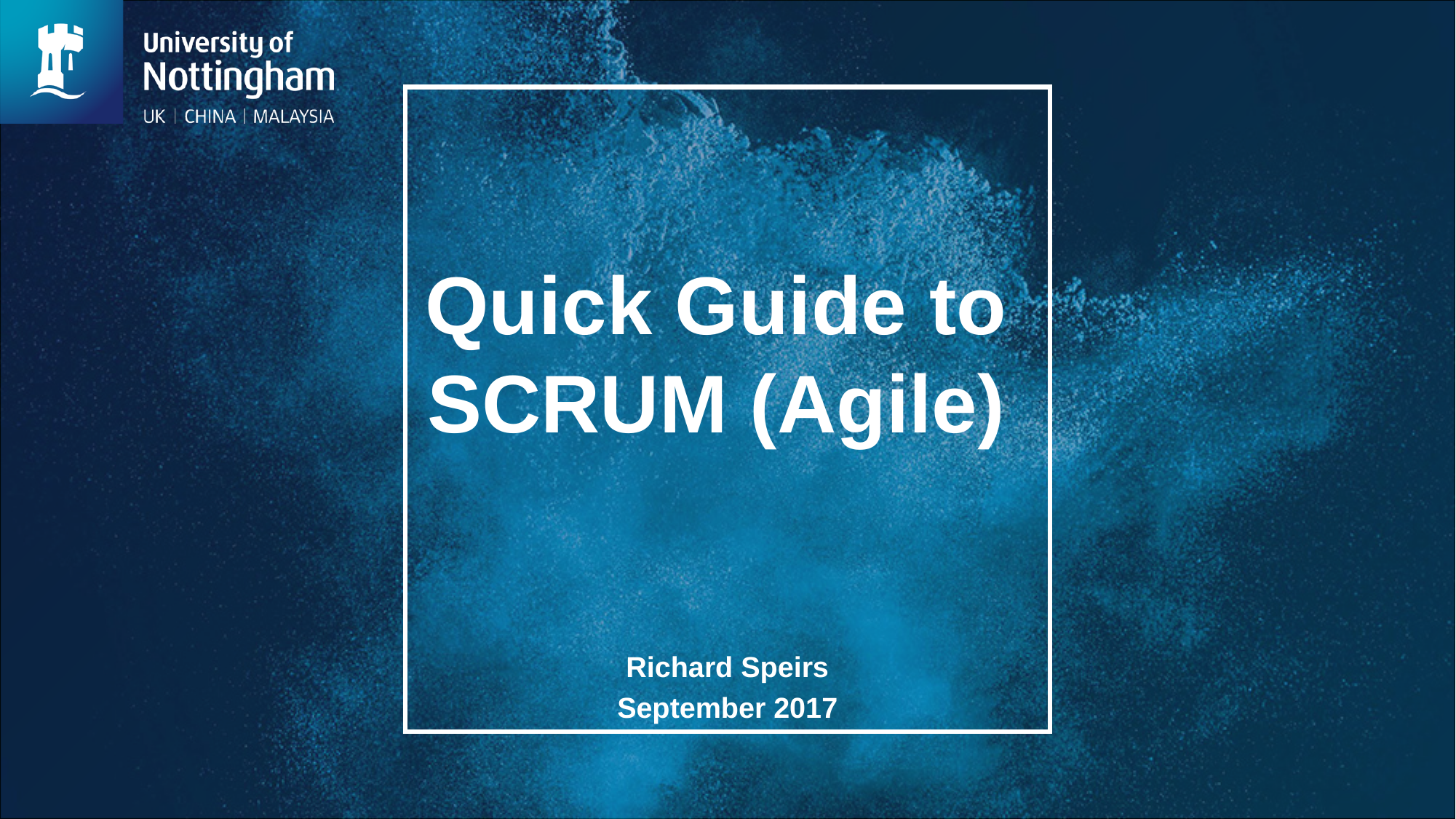

# Quick Guide to SCRUM (Agile)

Richard Speirs
September 2017